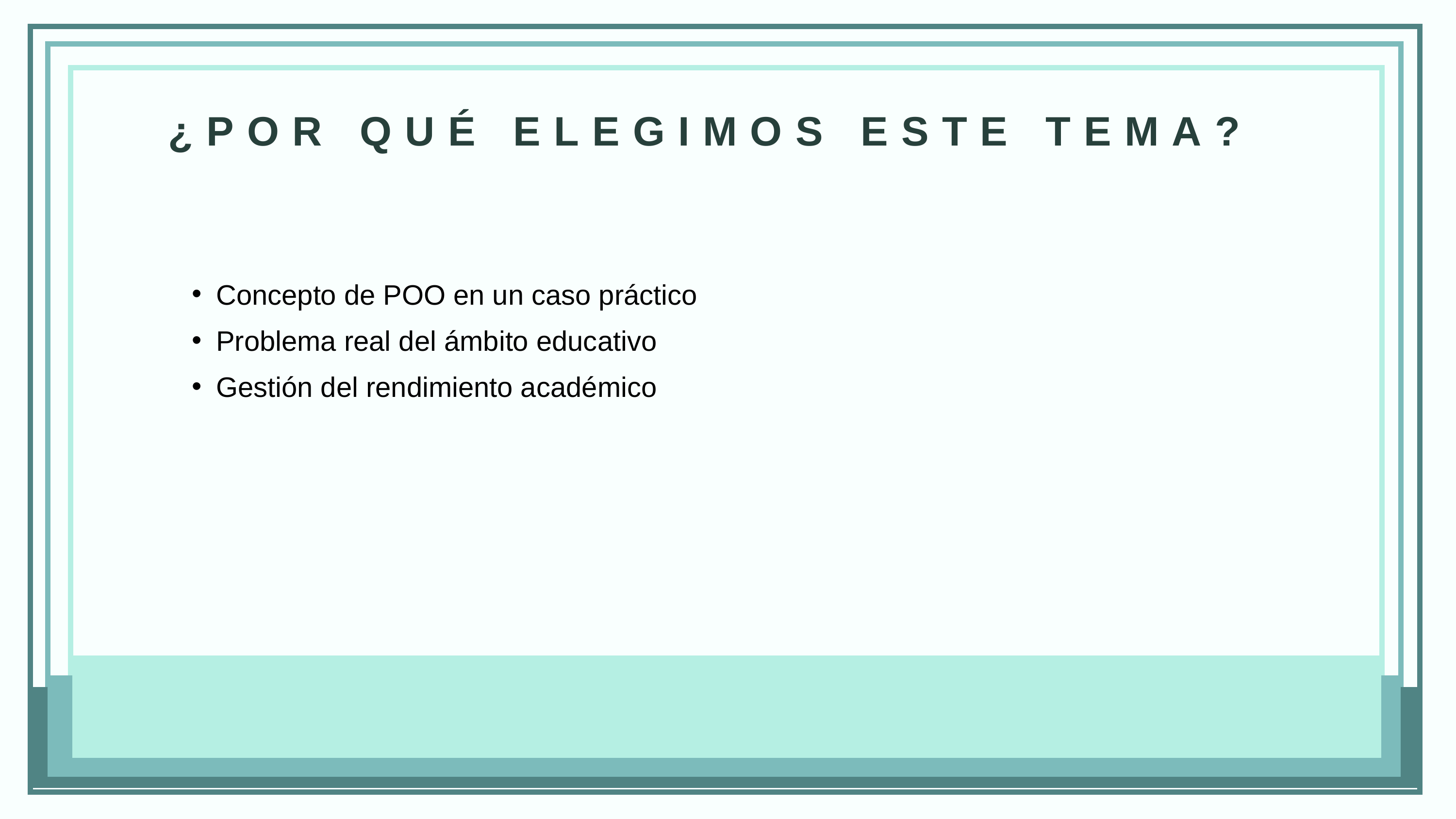

¿POR QUÉ ELEGIMOS ESTE TEMA?

Concepto de POO en un caso práctico
Problema real del ámbito educativo
Gestión del rendimiento académico